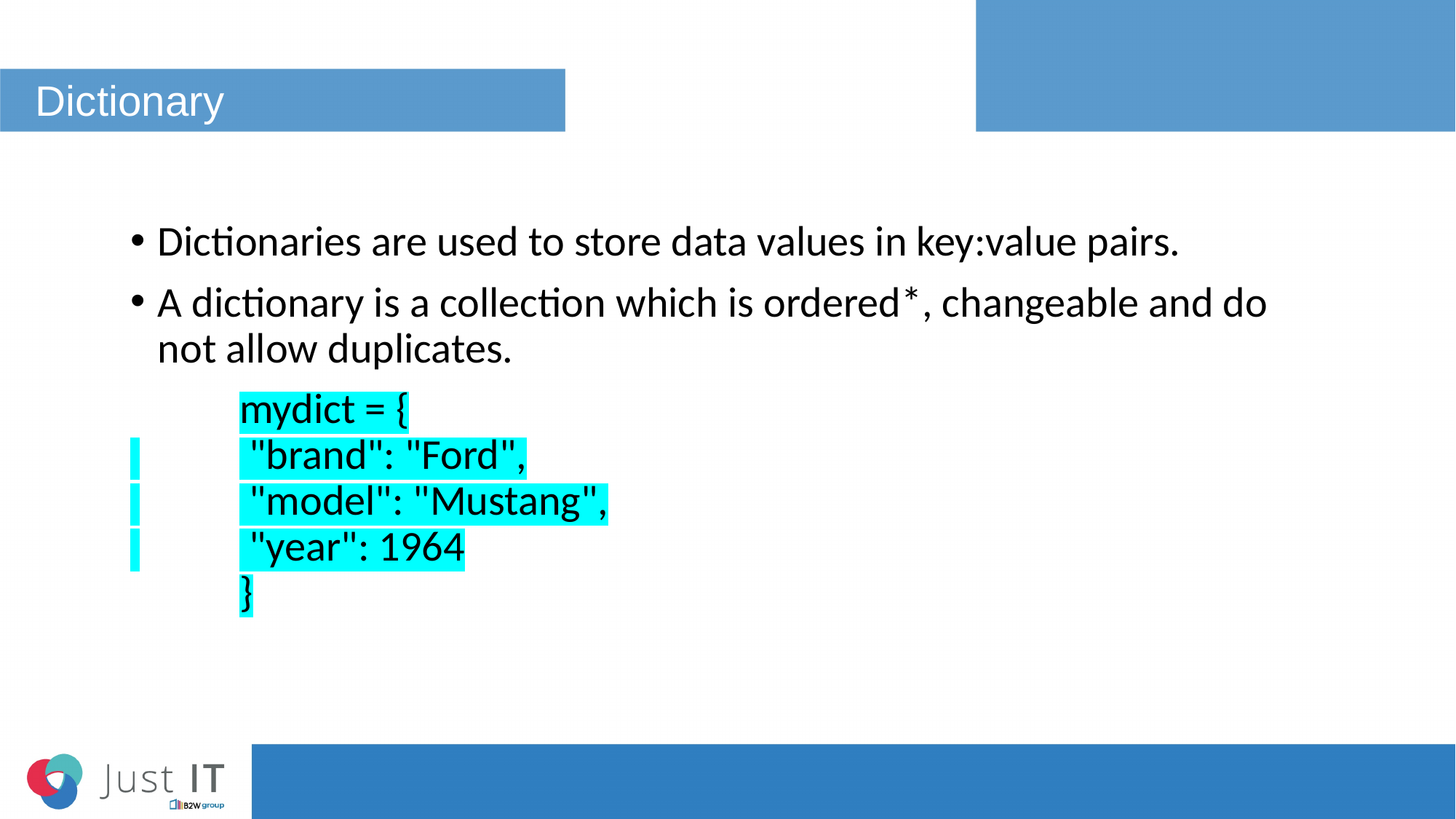

# Dictionary
Dictionaries are used to store data values in key:value pairs.
A dictionary is a collection which is ordered*, changeable and do not allow duplicates.
	mydict = {
 	 "brand": "Ford",
 	 "model": "Mustang",
 	 "year": 1964
	}